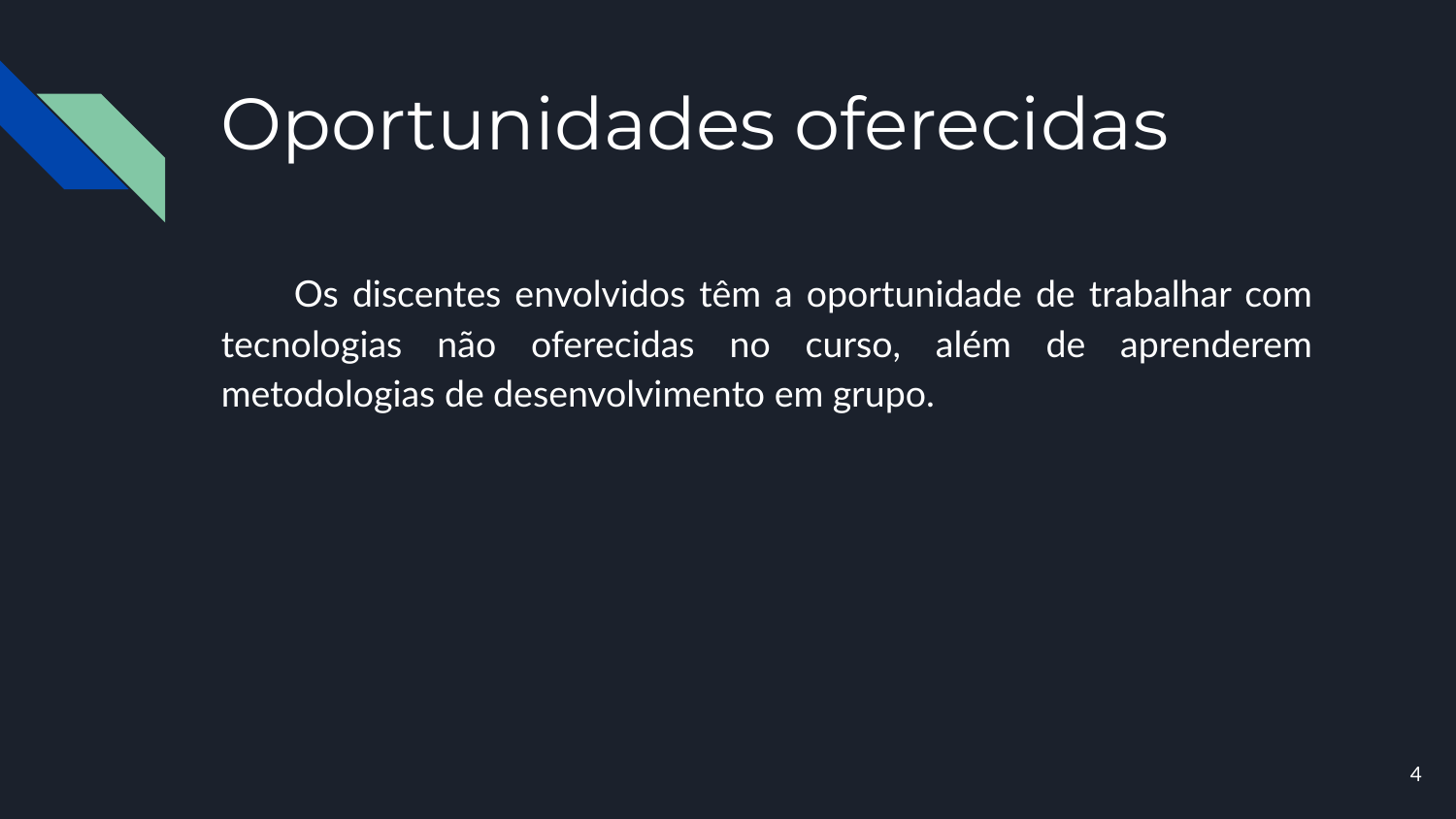

# Oportunidades oferecidas
Os discentes envolvidos têm a oportunidade de trabalhar com tecnologias não oferecidas no curso, além de aprenderem metodologias de desenvolvimento em grupo.
4